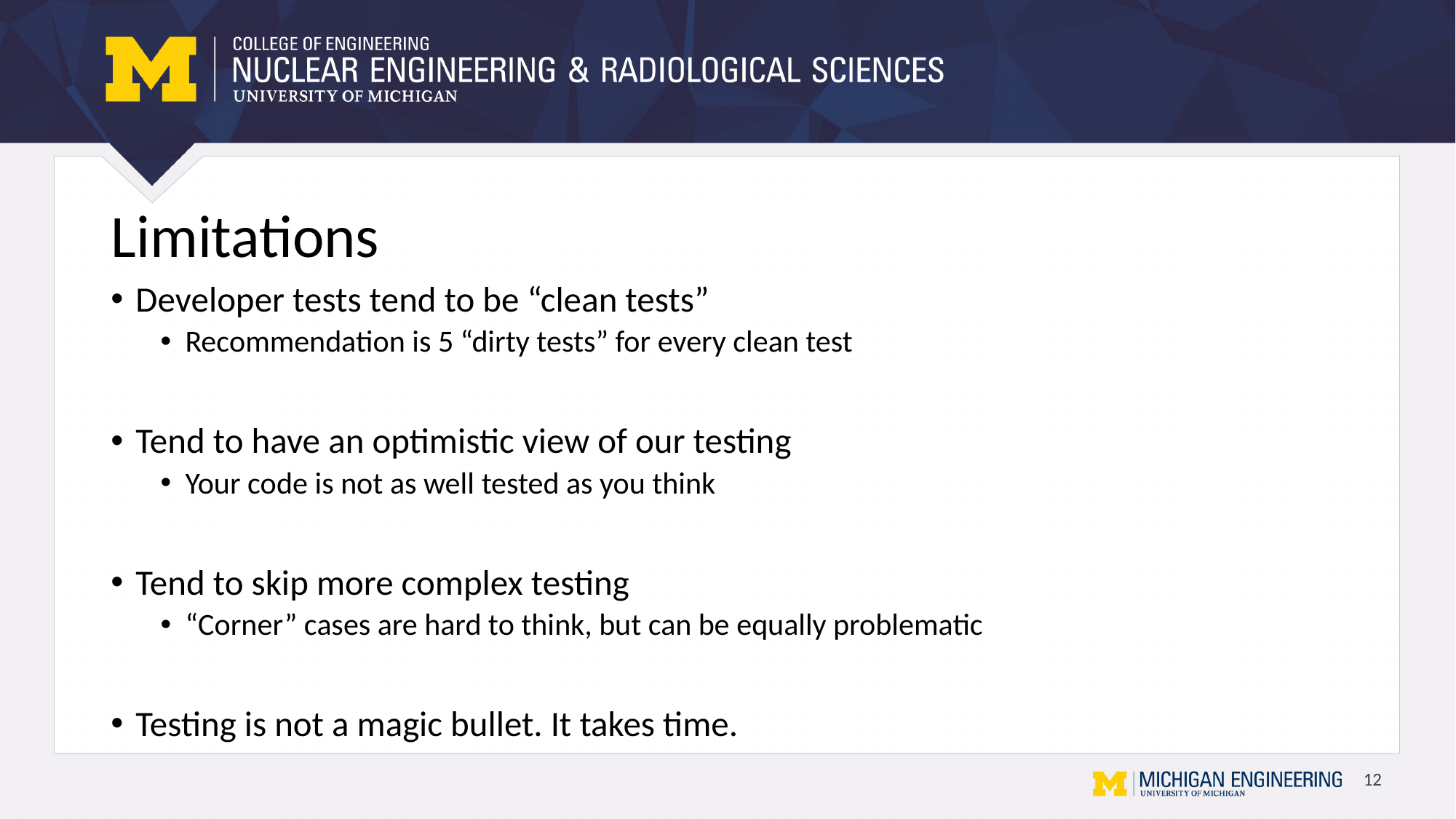

# Limitations
Developer tests tend to be “clean tests”
Recommendation is 5 “dirty tests” for every clean test

Tend to have an optimistic view of our testing
Your code is not as well tested as you think

Tend to skip more complex testing
“Corner” cases are hard to think, but can be equally problematic

Testing is not a magic bullet. It takes time.